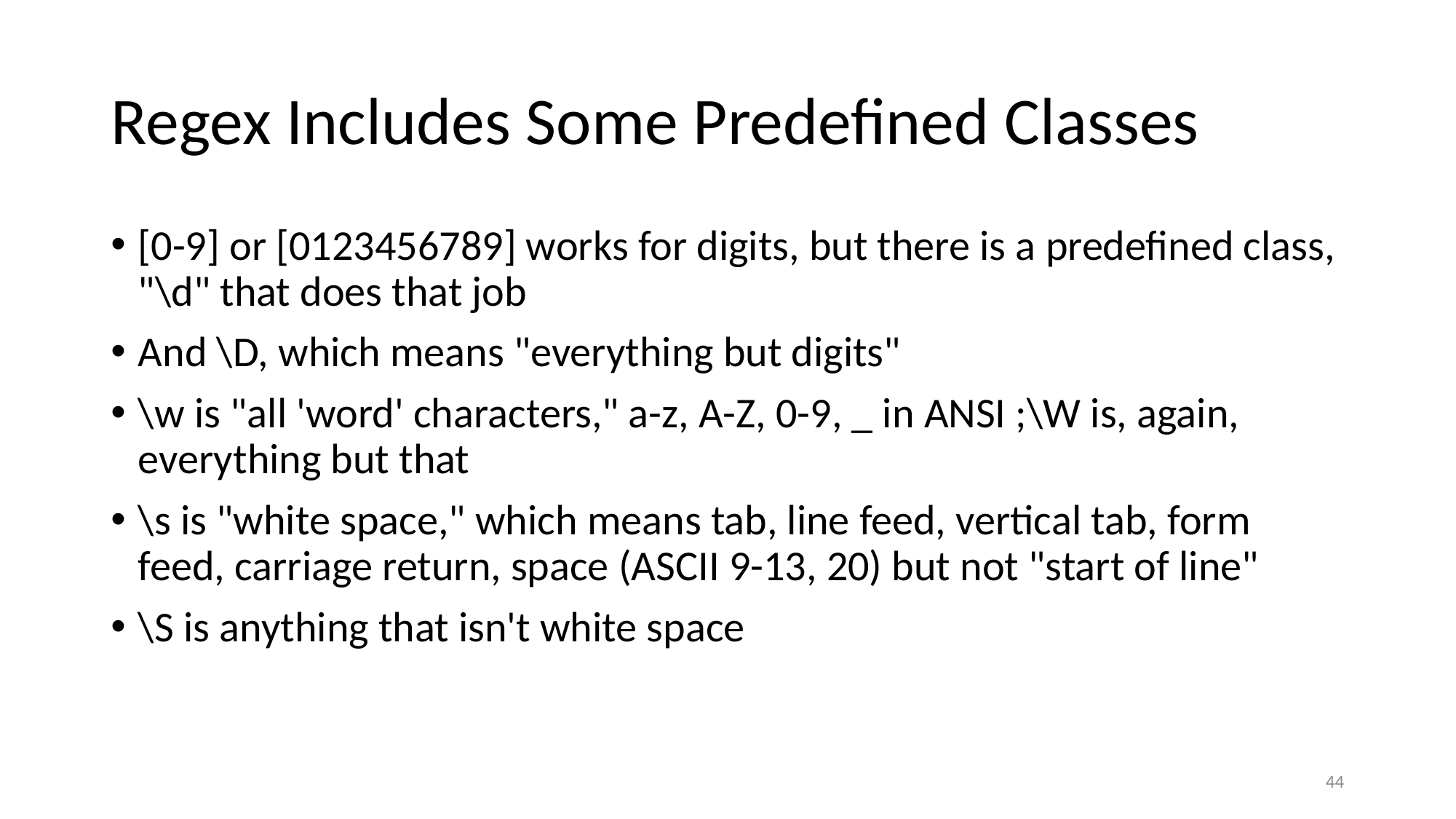

# Regex Includes Some Predefined Classes
[0-9] or [0123456789] works for digits, but there is a predefined class, "\d" that does that job
And \D, which means "everything but digits"
\w is "all 'word' characters," a-z, A-Z, 0-9, _ in ANSI ;\W is, again, everything but that
\s is "white space," which means tab, line feed, vertical tab, form feed, carriage return, space (ASCII 9-13, 20) but not "start of line"
\S is anything that isn't white space
44